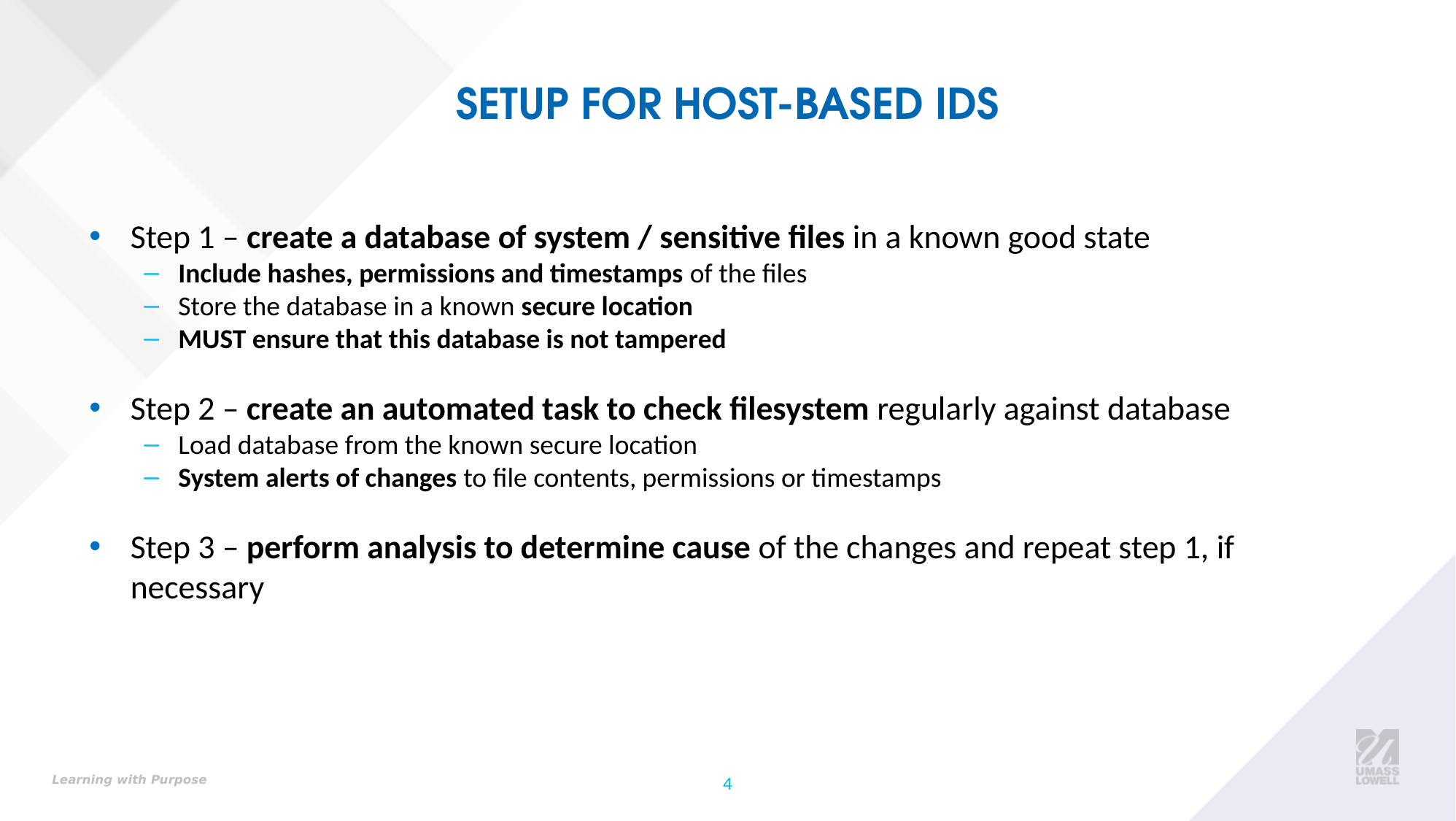

# SETUP FOR HOST-BASED IDS
Step 1 – create a database of system / sensitive files in a known good state
Include hashes, permissions and timestamps of the files
Store the database in a known secure location
MUST ensure that this database is not tampered

Step 2 – create an automated task to check filesystem regularly against database
Load database from the known secure location
System alerts of changes to file contents, permissions or timestamps

Step 3 – perform analysis to determine cause of the changes and repeat step 1, if necessary

4